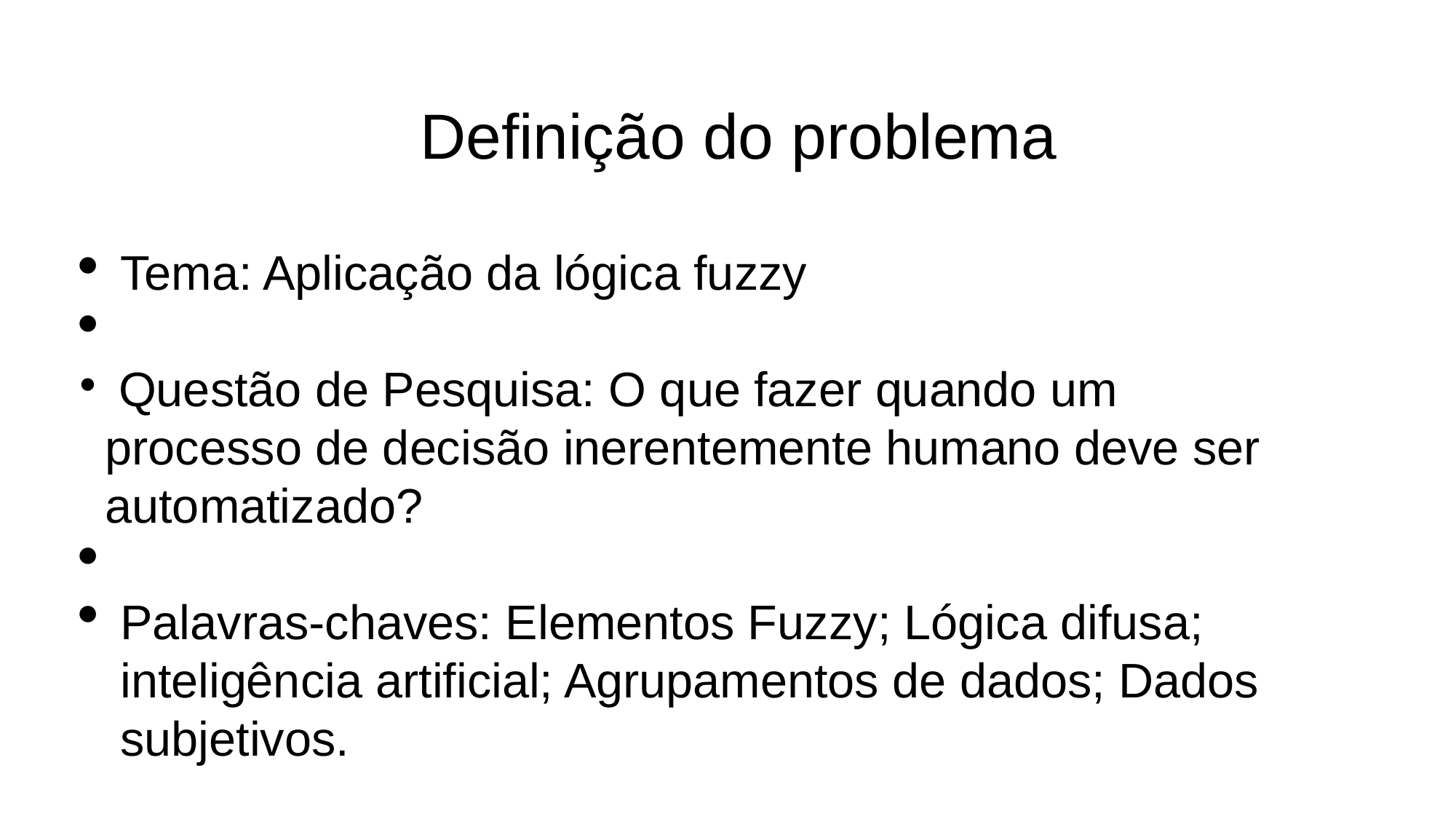

Definição do problema
Tema: Aplicação da lógica fuzzy

 Questão de Pesquisa: O que fazer quando um processo de decisão inerentemente humano deve ser automatizado?

Palavras-chaves: Elementos Fuzzy; Lógica difusa; inteligência artificial; Agrupamentos de dados; Dados subjetivos.